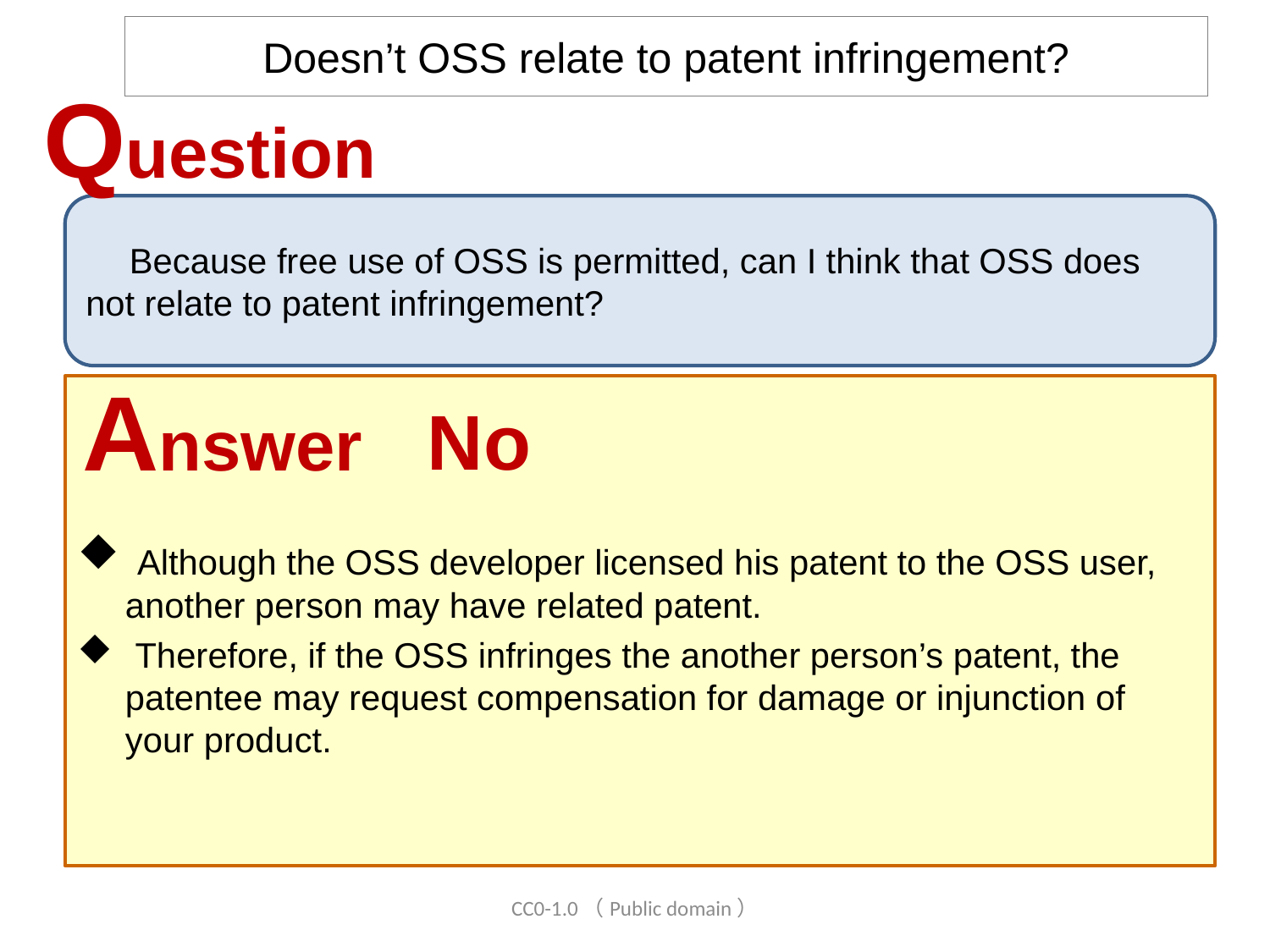

# Doesn’t OSS relate to patent infringement?
Question
　Because free use of OSS is permitted, can I think that OSS does not relate to patent infringement?
Answer

No
 Although the OSS developer licensed his patent to the OSS user, another person may have related patent.
 Therefore, if the OSS infringes the another person’s patent, the patentee may request compensation for damage or injunction of your product.
CC0-1.0（Public domain）